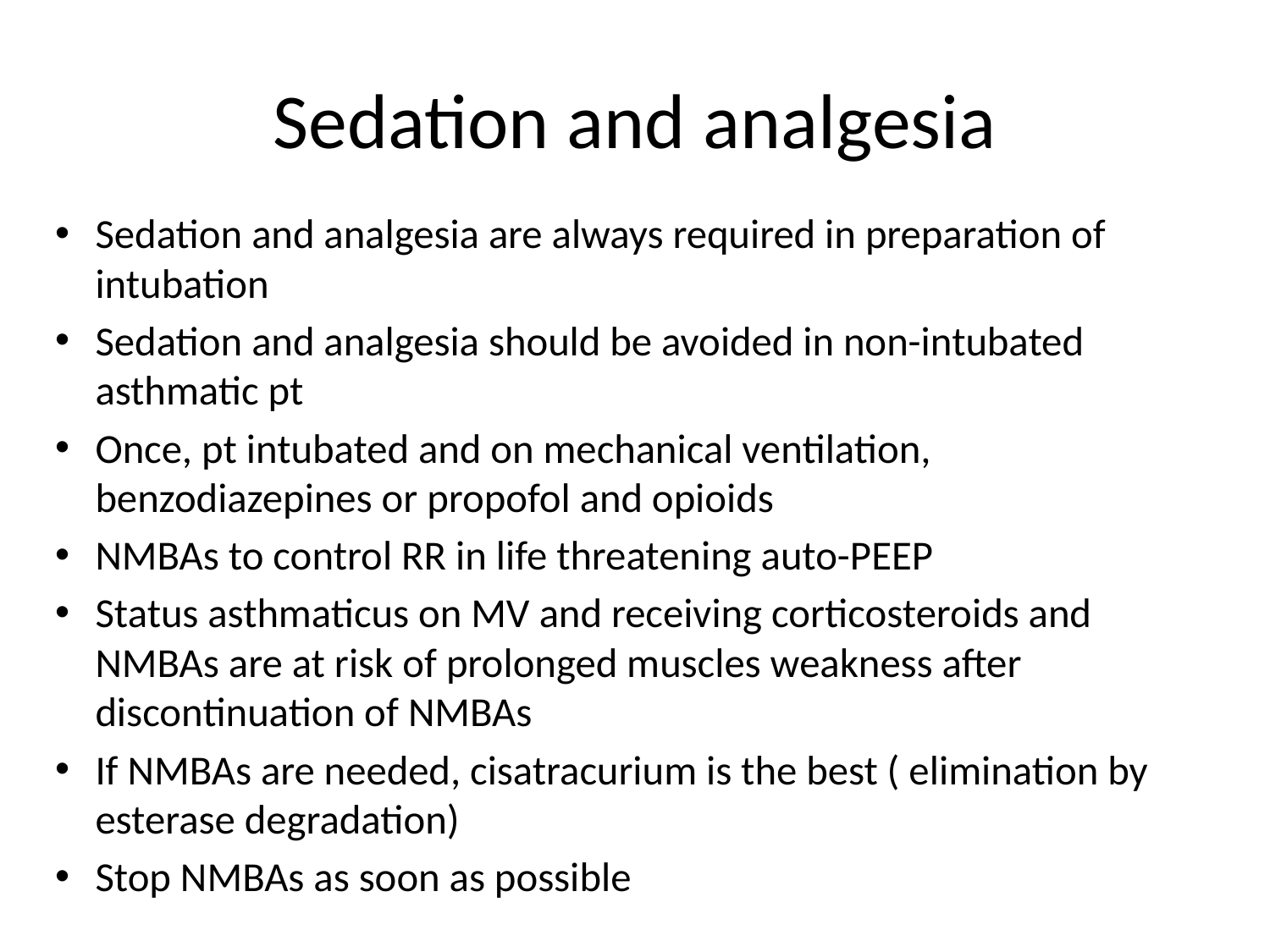

# Sedation and analgesia
Sedation and analgesia are always required in preparation of intubation
Sedation and analgesia should be avoided in non-intubated asthmatic pt
Once, pt intubated and on mechanical ventilation, benzodiazepines or propofol and opioids
NMBAs to control RR in life threatening auto-PEEP
Status asthmaticus on MV and receiving corticosteroids and NMBAs are at risk of prolonged muscles weakness after discontinuation of NMBAs
If NMBAs are needed, cisatracurium is the best ( elimination by esterase degradation)
Stop NMBAs as soon as possible